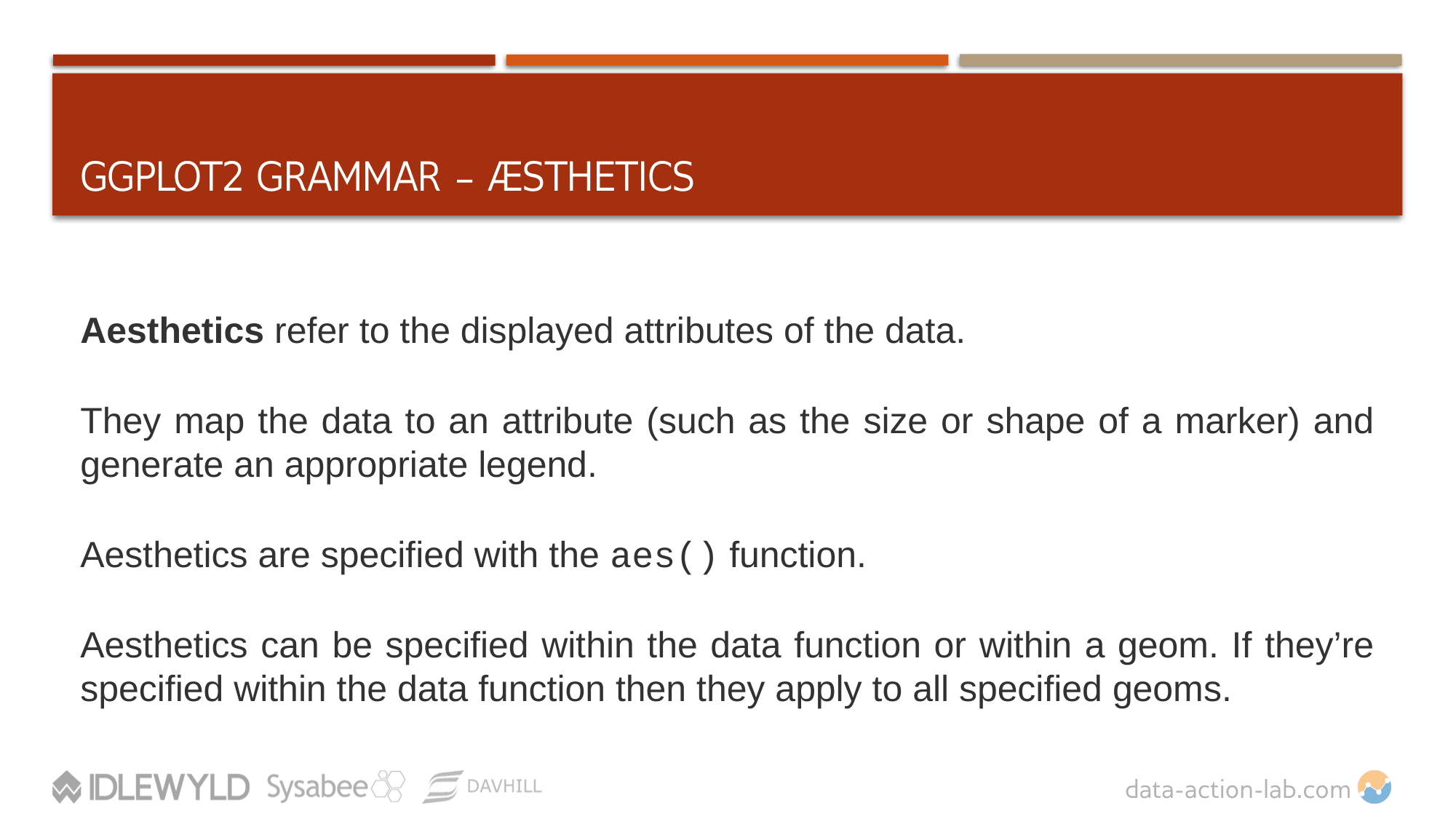

# ggplot2 Grammar – aesTHETICS
Aesthetics refer to the displayed attributes of the data.

They map the data to an attribute (such as the size or shape of a marker) and generate an appropriate legend.

Aesthetics are specified with the aes() function.

Aesthetics can be specified within the data function or within a geom. If they’re specified within the data function then they apply to all specified geoms.